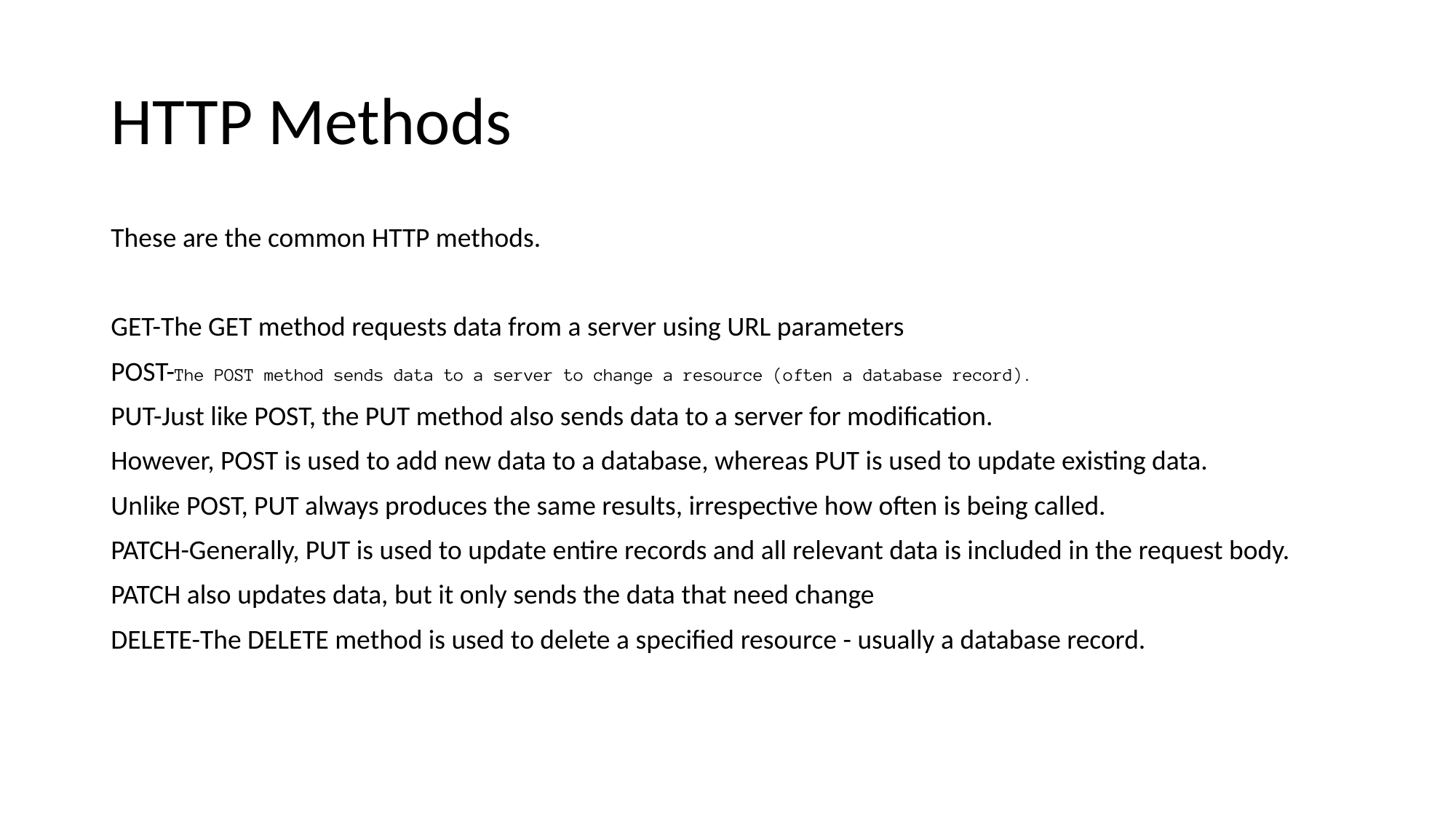

# HTTP Methods
These are the common HTTP methods.

GET-The GET method requests data from a server using URL parameters
POST-The POST method sends data to a server to change a resource (often a database record).
PUT-Just like POST, the PUT method also sends data to a server for modification.
However, POST is used to add new data to a database, whereas PUT is used to update existing data.
Unlike POST, PUT always produces the same results, irrespective how often is being called.
PATCH-Generally, PUT is used to update entire records and all relevant data is included in the request body.
PATCH also updates data, but it only sends the data that need change
DELETE-The DELETE method is used to delete a specified resource - usually a database record.